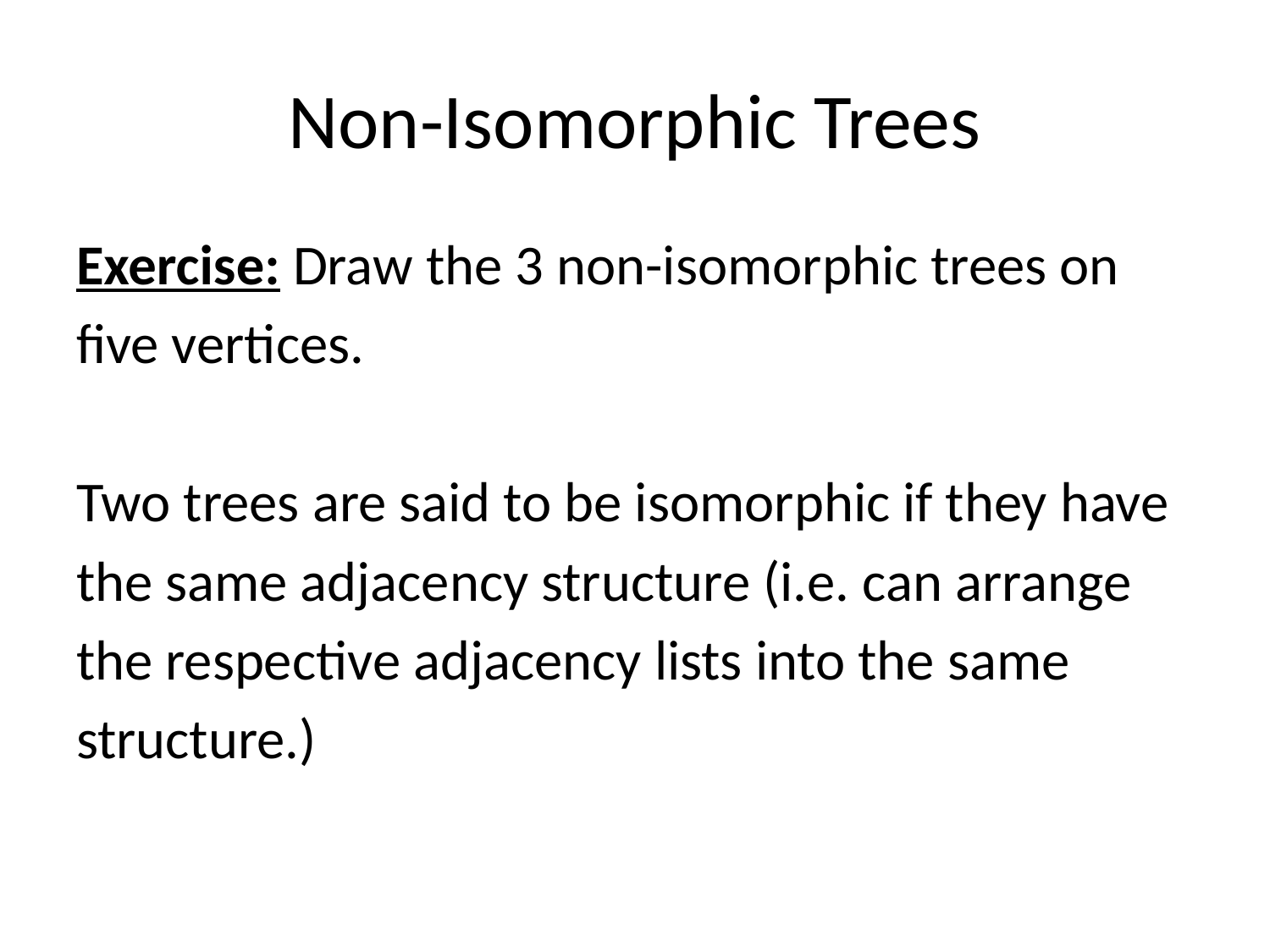

# Non-Isomorphic Trees
Exercise: Draw the 3 non-isomorphic trees on
five vertices.

Two trees are said to be isomorphic if they have
the same adjacency structure (i.e. can arrange
the respective adjacency lists into the same
structure.)